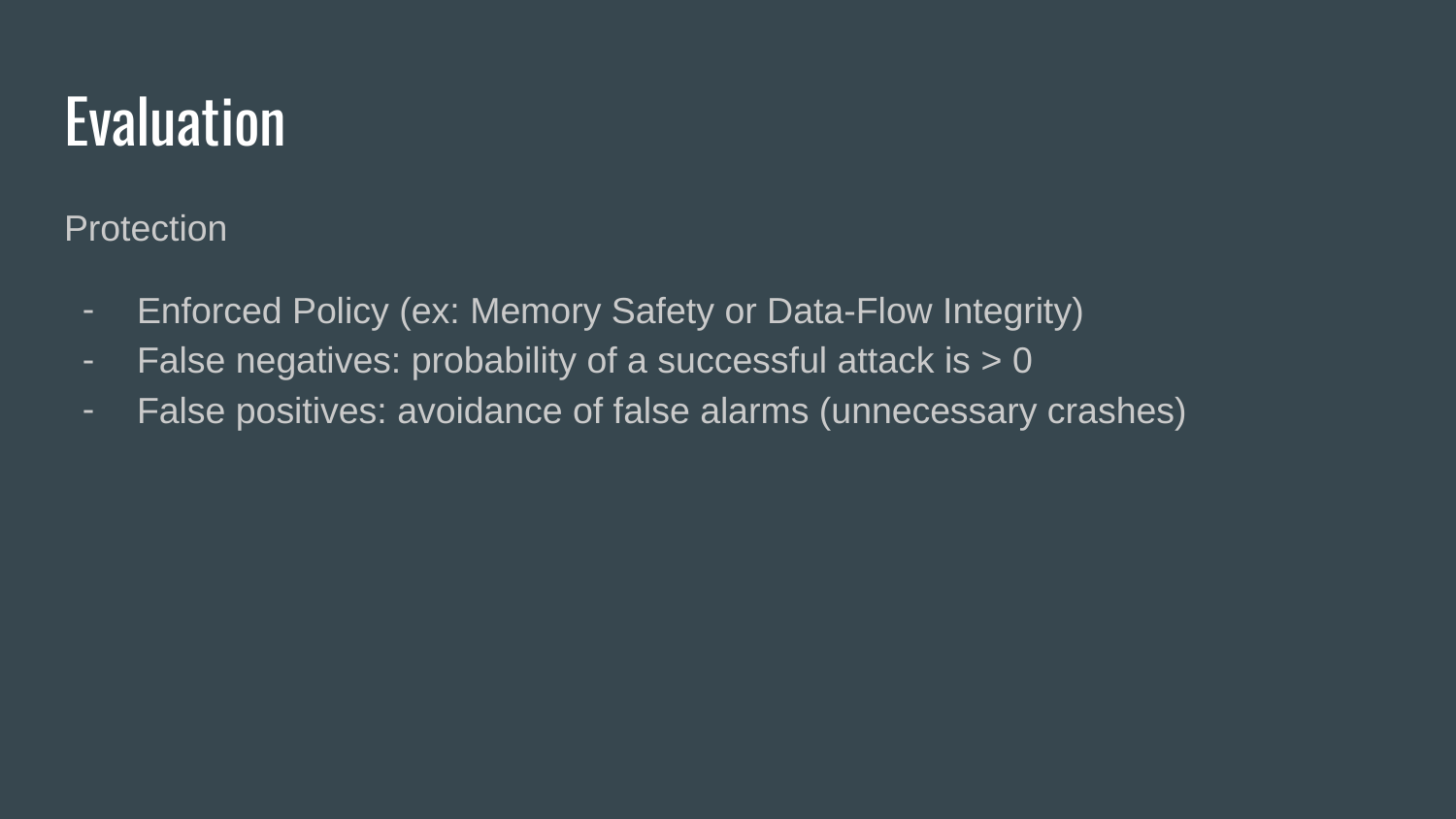

# Evaluation
Protection
Enforced Policy (ex: Memory Safety or Data-Flow Integrity)
False negatives: probability of a successful attack is > 0
False positives: avoidance of false alarms (unnecessary crashes)